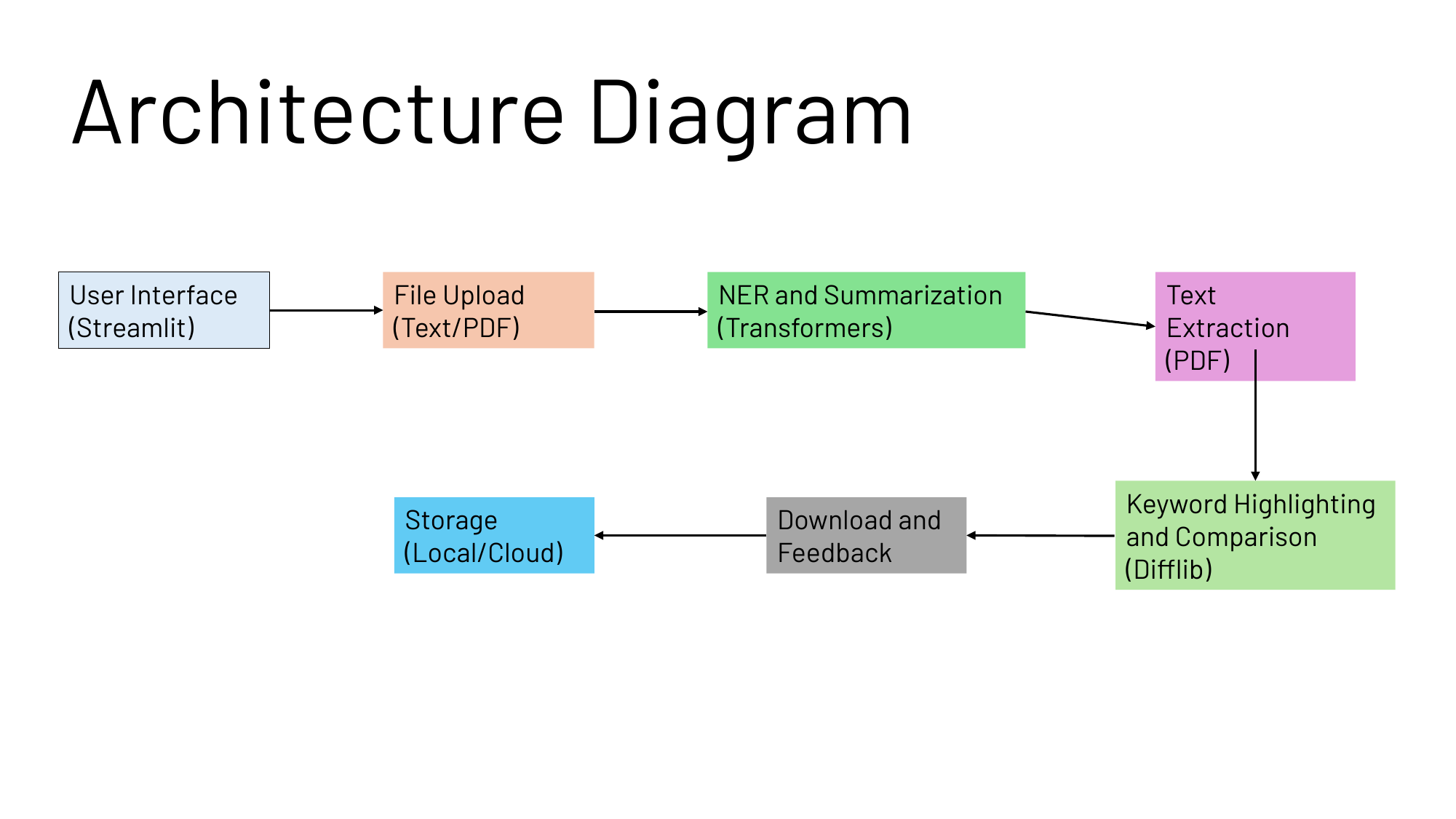

# Architecture Diagram
File Upload (Text/PDF)
NER and Summarization (Transformers)
User Interface (Streamlit)
Text Extraction (PDF)
Keyword Highlighting and Comparison (Difflib)
Storage (Local/Cloud)
Download and Feedback